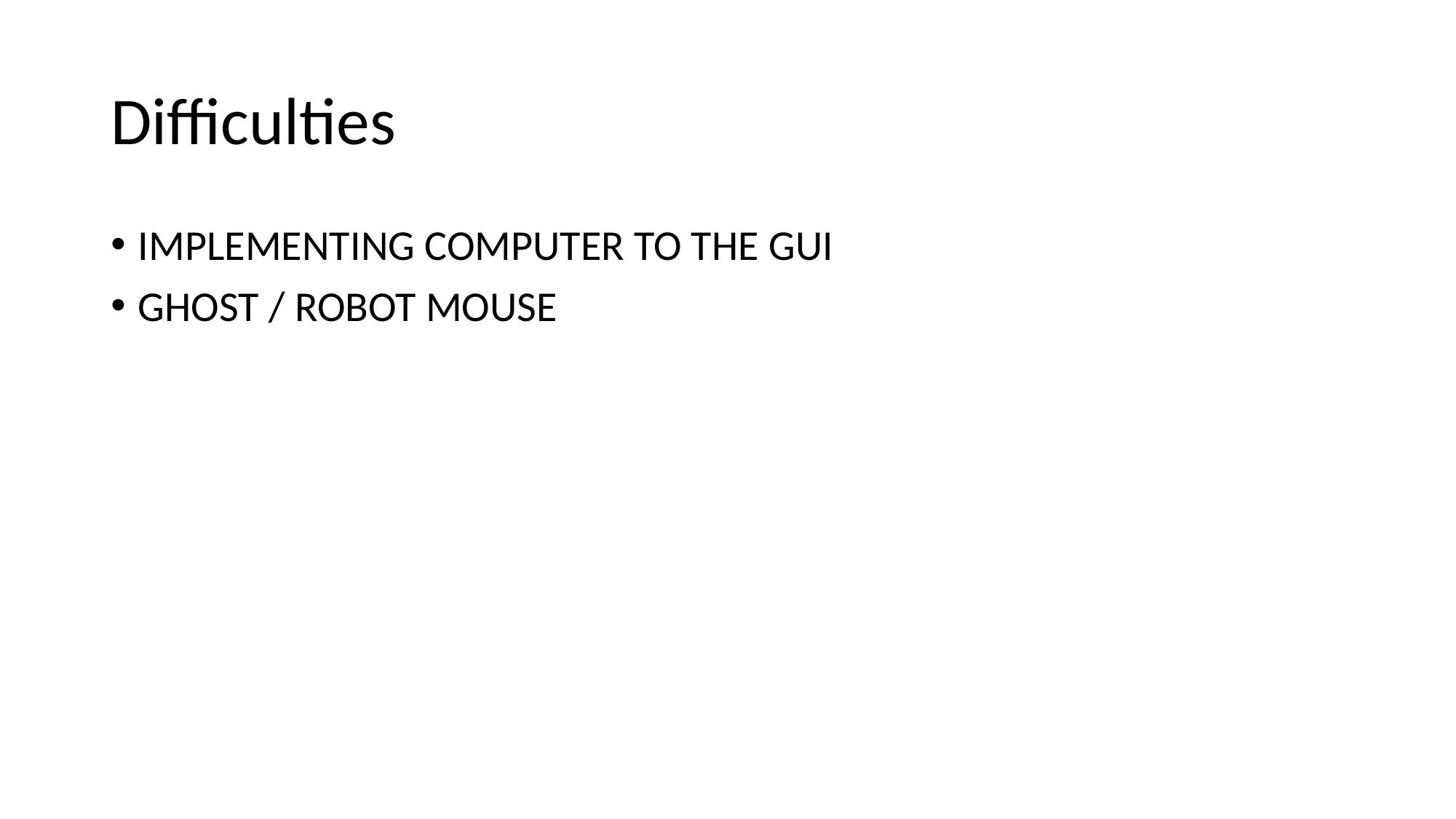

# Difficulties
IMPLEMENTING COMPUTER TO THE GUI
GHOST / ROBOT MOUSE